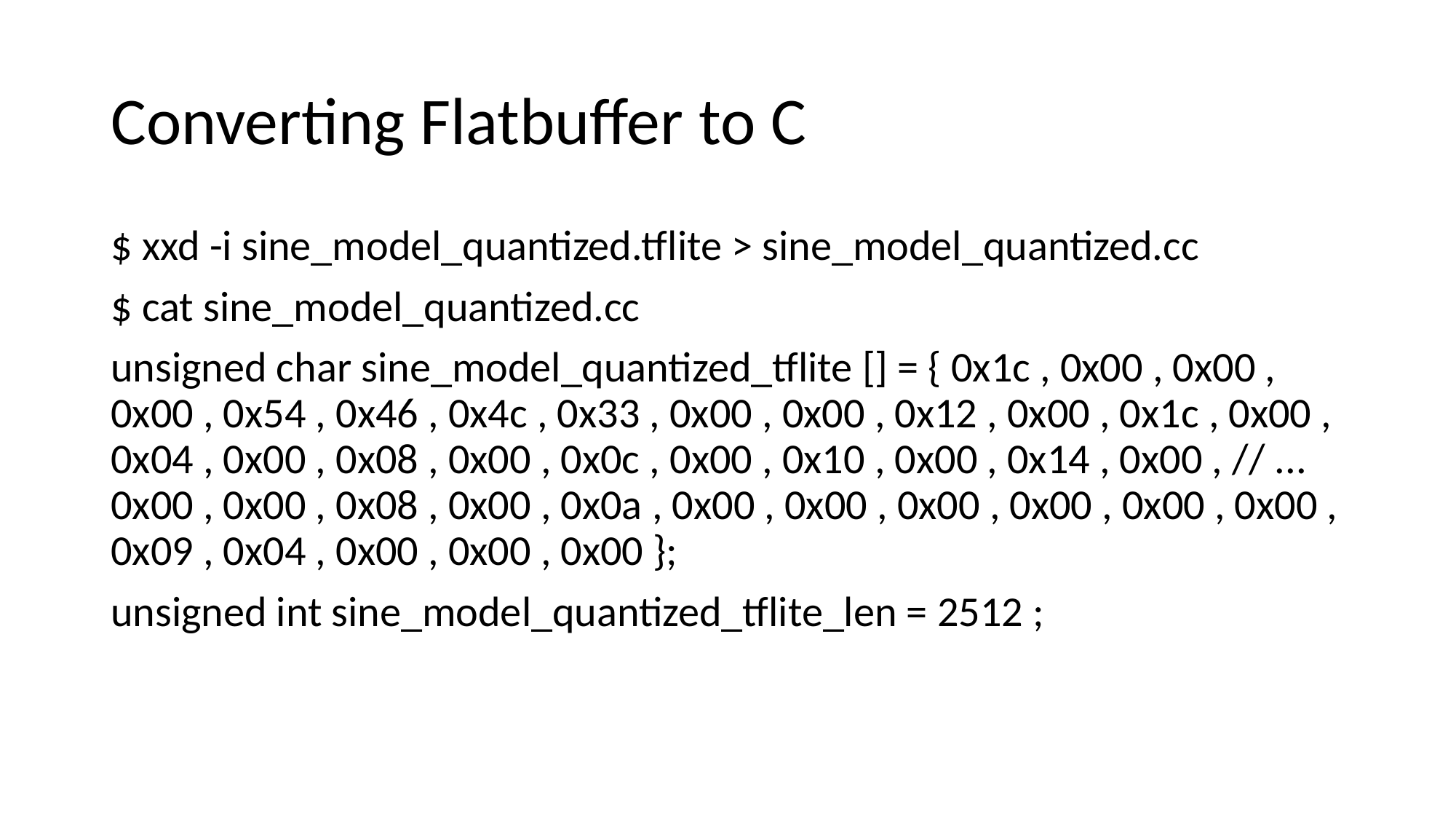

# Converting Flatbuffer to C
$ xxd -i sine_model_quantized.tflite > sine_model_quantized.cc
$ cat sine_model_quantized.cc
﻿unsigned char sine_model_quantized_tflite [] = { 0x1c , 0x00 , 0x00 , 0x00 , 0x54 , 0x46 , 0x4c , 0x33 , 0x00 , 0x00 , 0x12 , 0x00 , 0x1c , 0x00 , 0x04 , 0x00 , 0x08 , 0x00 , 0x0c , 0x00 , 0x10 , 0x00 , 0x14 , 0x00 , // ... 0x00 , 0x00 , 0x08 , 0x00 , 0x0a , 0x00 , 0x00 , 0x00 , 0x00 , 0x00 , 0x00 , 0x09 , 0x04 , 0x00 , 0x00 , 0x00 };
unsigned int sine_model_quantized_tflite_len = 2512 ;